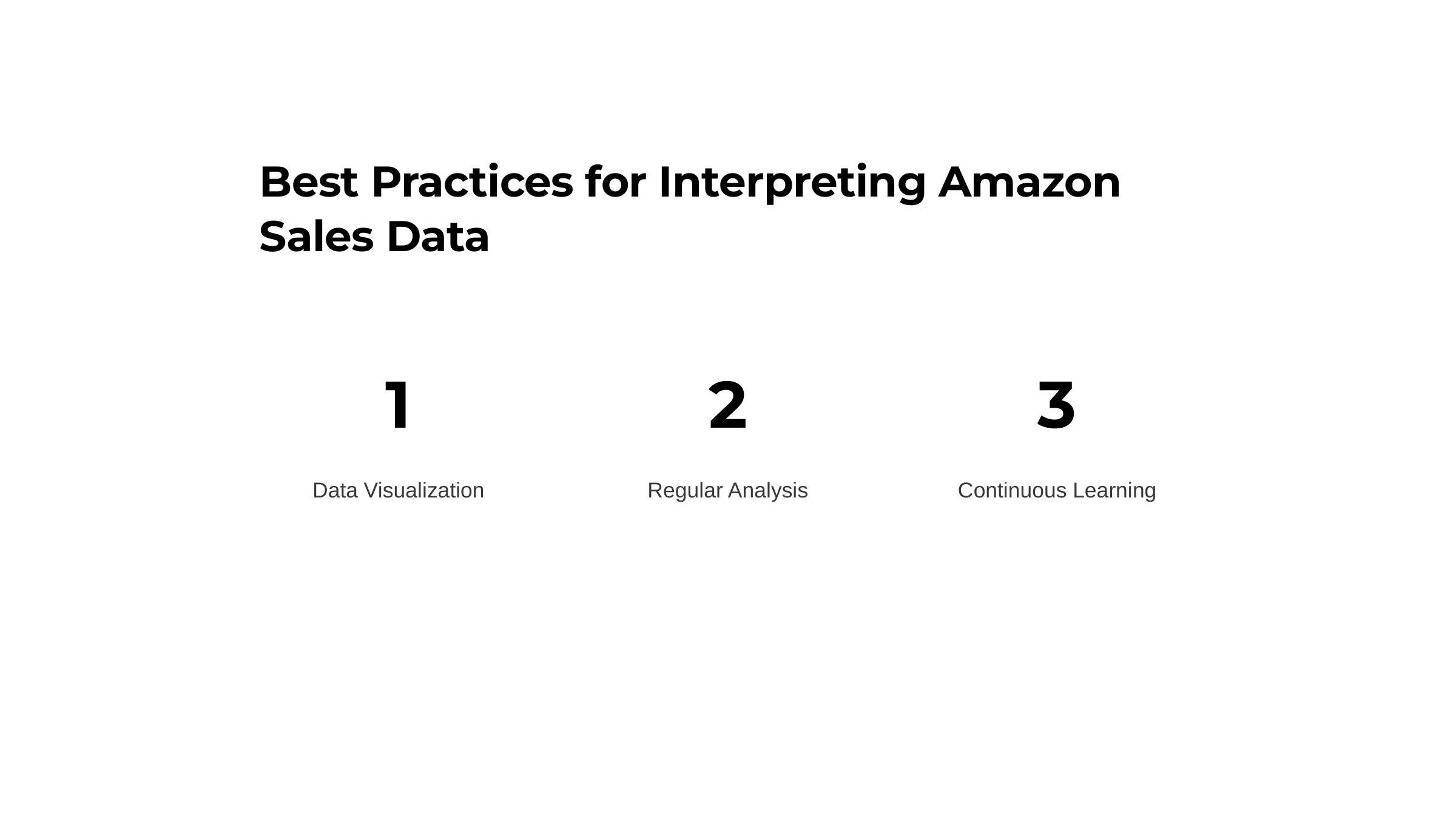

Best Practices for Interpreting Amazon Sales Data
1
2
3
Data Visualization
Regular Analysis
Continuous Learning